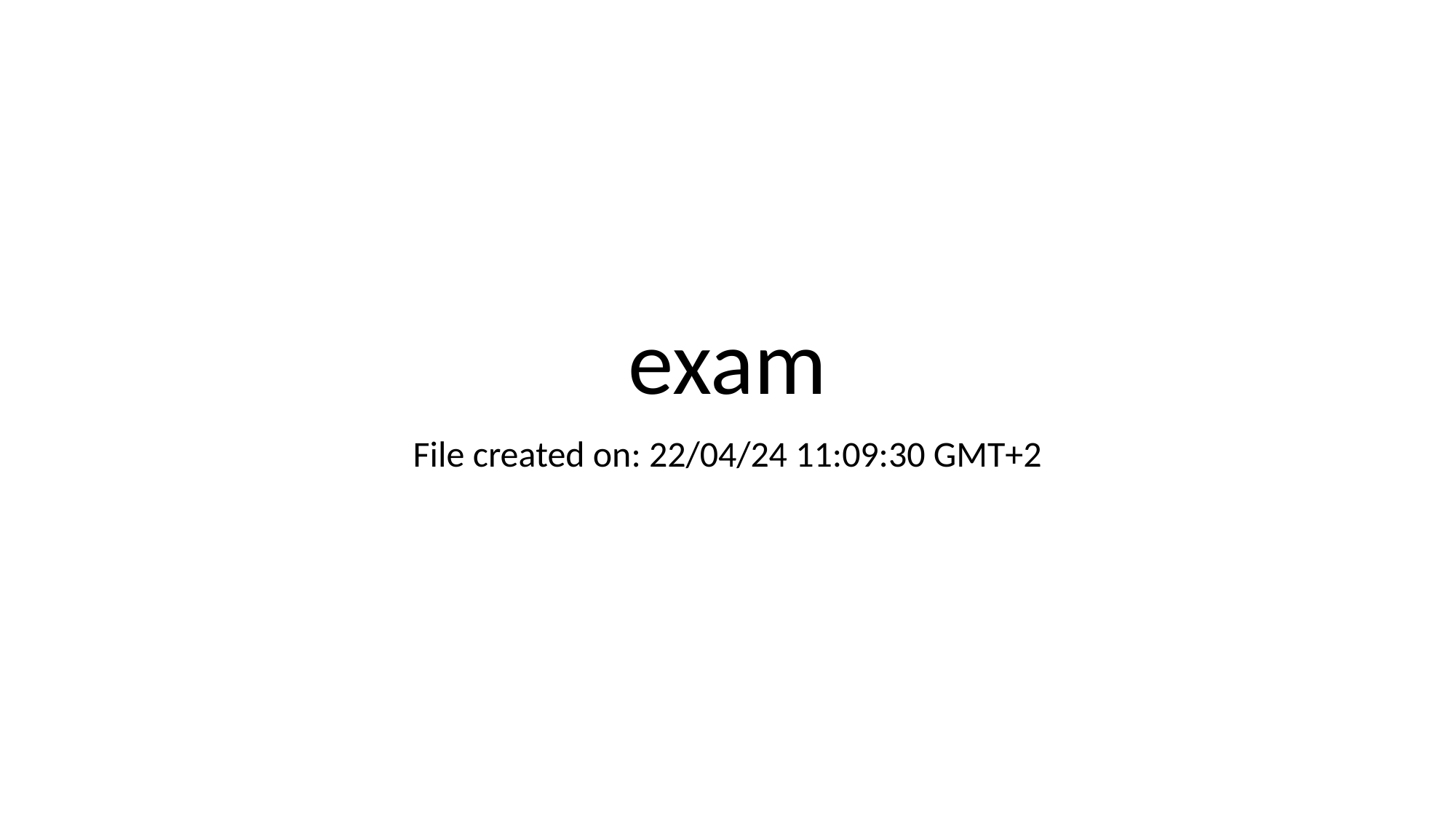

# exam
File created on: 22/04/24 11:09:30 GMT+2